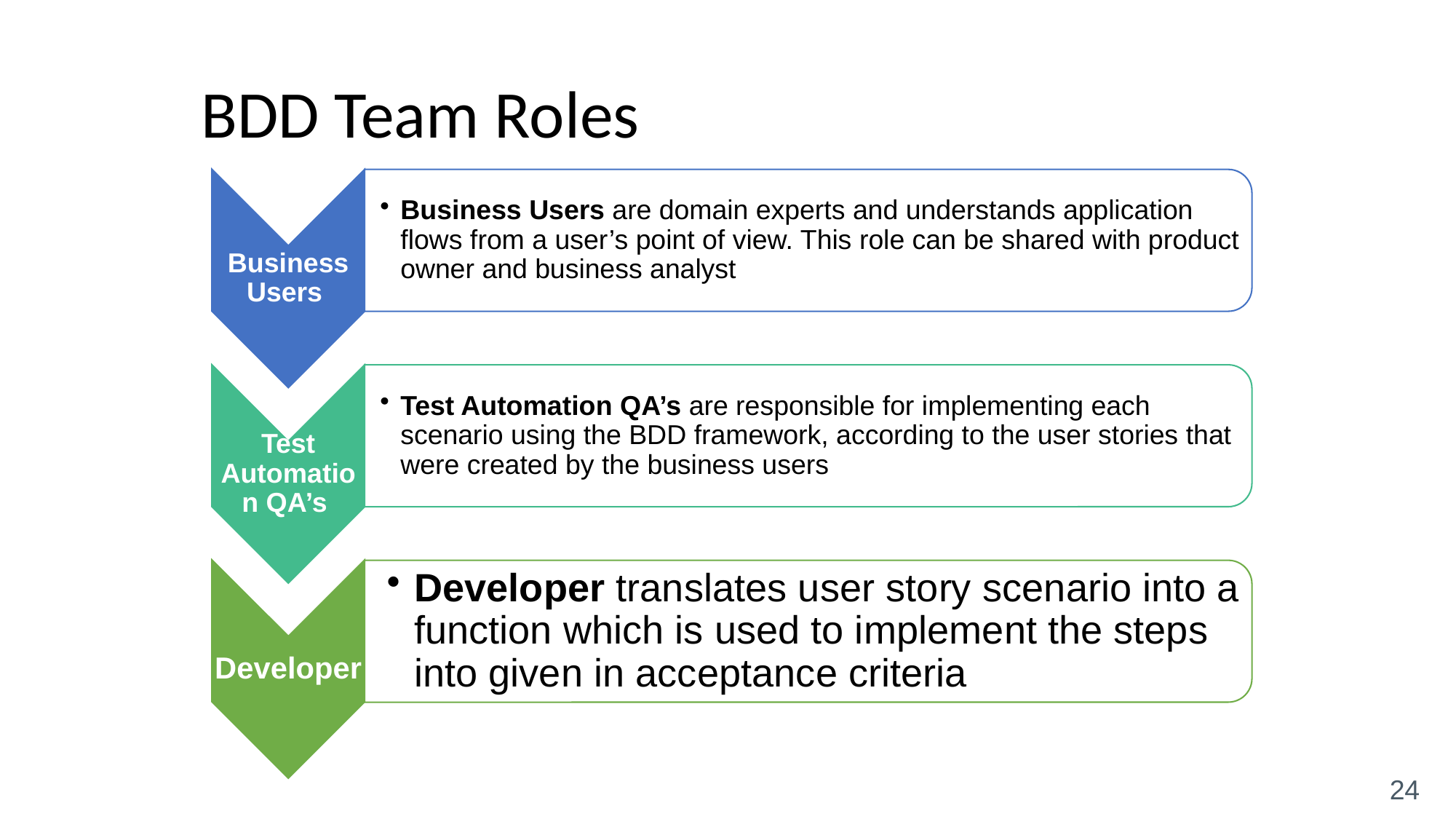

BDD Team Roles

Business Users
Business Users are domain experts and understands application flows from a user’s point of view. This role can be shared with product owner and business analyst
Test Automation QA’s
Test Automation QA’s are responsible for implementing each scenario using the BDD framework, according to the user stories that were created by the business users
Developer
Developer translates user story scenario into a function which is used to implement the steps into given in acceptance criteria